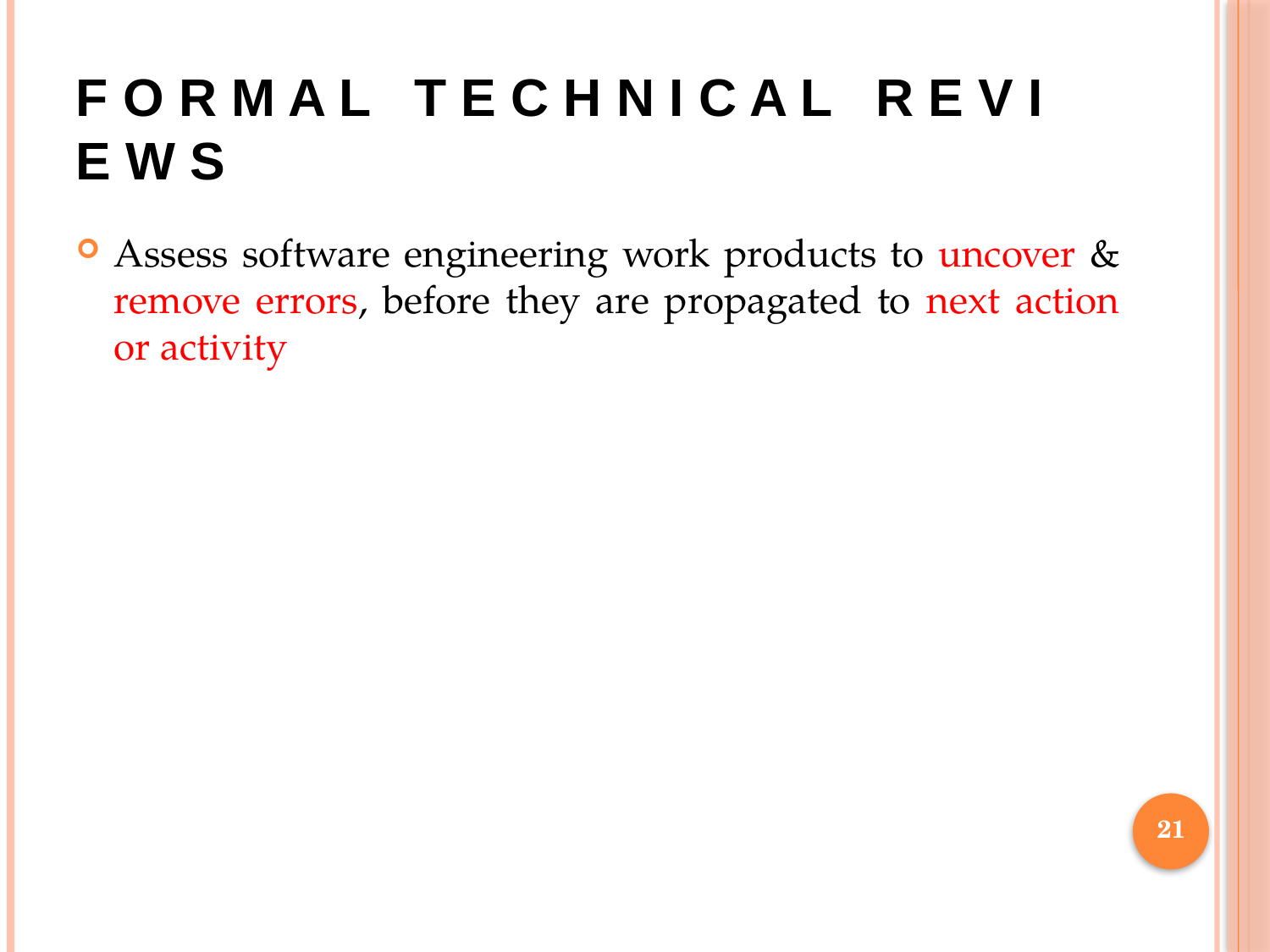

# F O R M A L   T E C H N I C A L   R E V I E W S
Assess software engineering work products to uncover & remove errors, before they are propagated to next action or activity

21